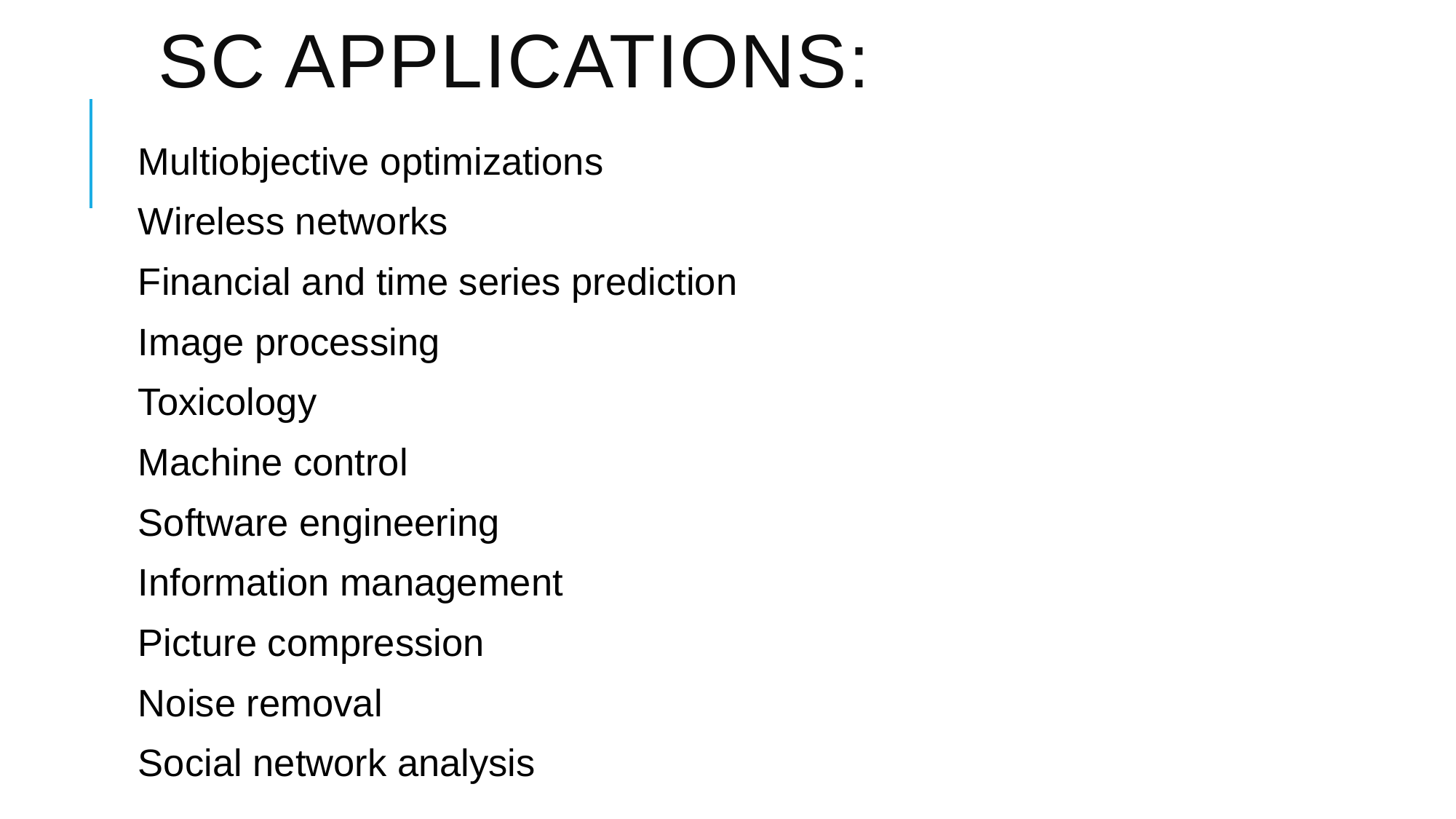

# SC Applications:
Multiobjective optimizations
Wireless networks
Financial and time series prediction
Image processing
Toxicology
Machine control
Software engineering
Information management
Picture compression
Noise removal
Social network analysis